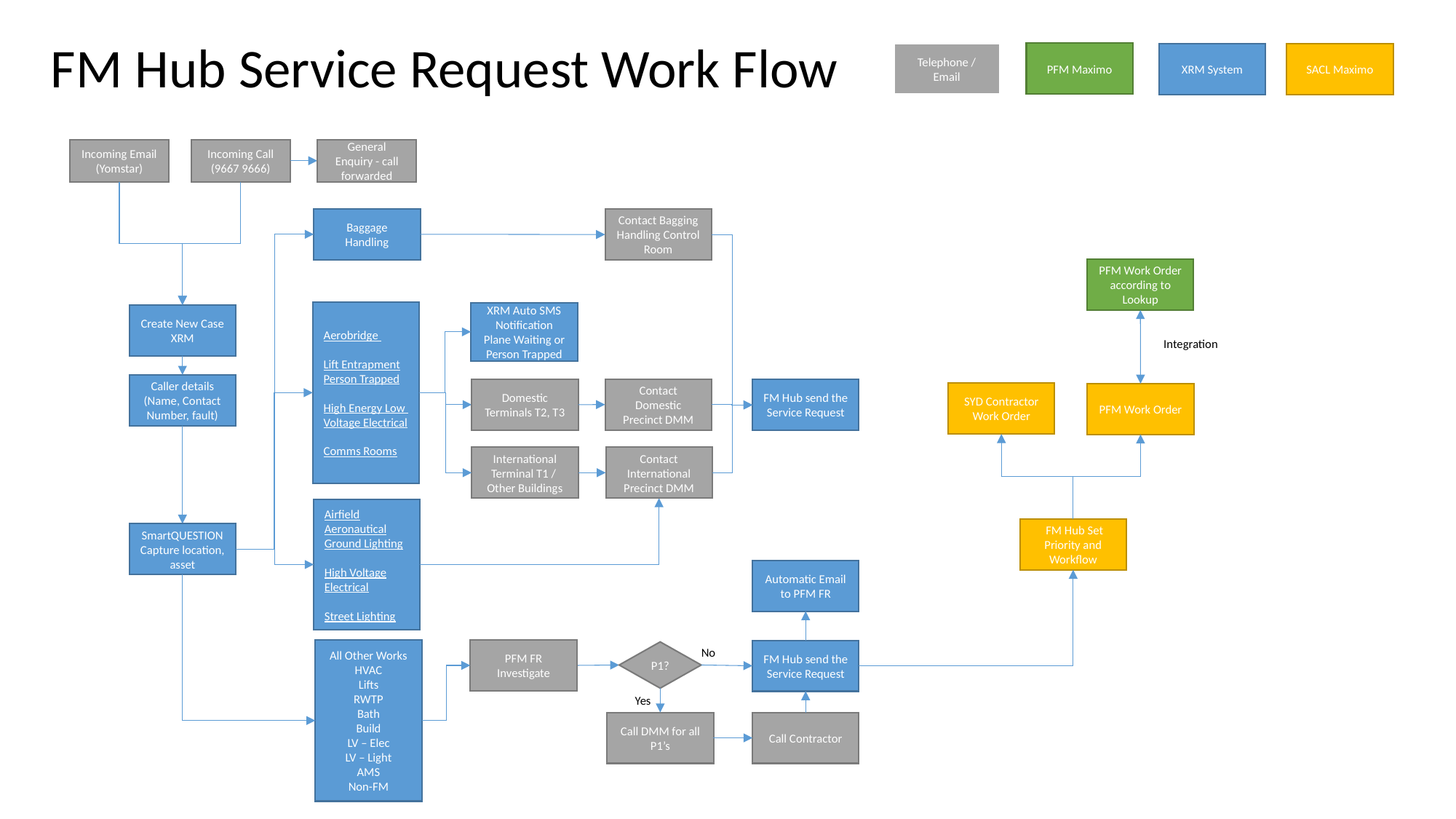

FM Hub Service Request Work Flow
Telephone / Email
PFM Maximo
XRM System
SACL Maximo
Incoming Email (Yomstar)
Incoming Call (9667 9666)
General Enquiry - call forwarded
Baggage Handling
Contact Bagging Handling Control Room
PFM Work Order according to Lookup
Aerobridge

Lift Entrapment Person Trapped

High Energy Low
Voltage Electrical

Comms Rooms
XRM Auto SMS Notification Plane Waiting or Person Trapped
Create New Case XRM
Integration
Caller details (Name, Contact Number, fault)
Contact Domestic Precinct DMM
Domestic Terminals T2, T3
FM Hub send the Service Request
SYD Contractor Work Order
PFM Work Order
International Terminal T1 /  Other Buildings
Contact International Precinct DMM
Airfield Aeronautical Ground Lighting

High Voltage Electrical

Street Lighting
 FM Hub Set Priority and Workflow
SmartQUESTION Capture location, asset
Automatic Email to PFM FR
No
All Other Works
HVAC
Lifts
RWTP
Bath
Build
LV – Elec
LV – Light
AMS
Non-FM
PFM FR Investigate
FM Hub send the Service Request
P1?
Yes
Call DMM for all P1’s
Call Contractor